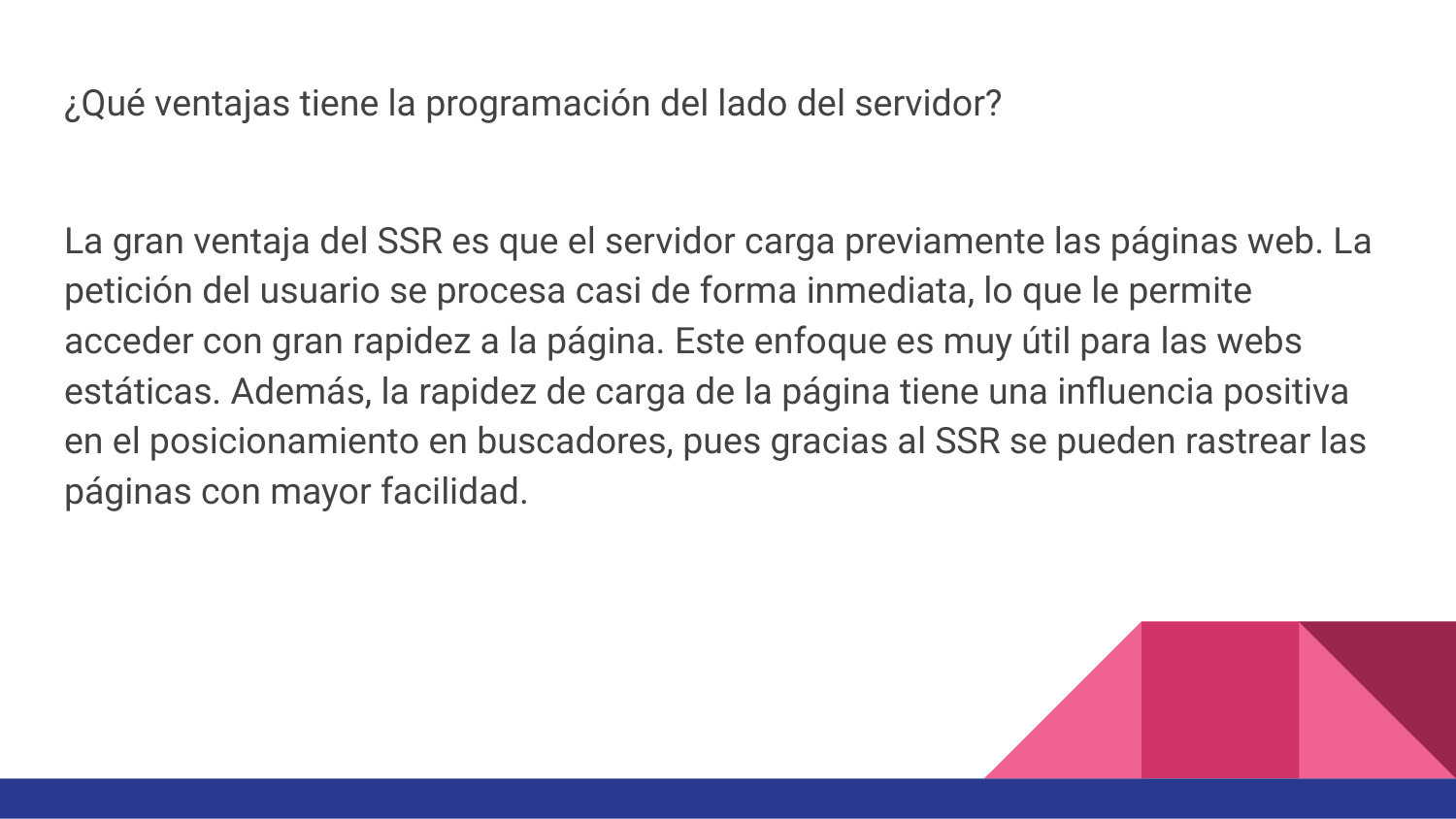

# ¿Qué ventajas tiene la programación del lado del servidor?
La gran ventaja del SSR es que el servidor carga previamente las páginas web. La petición del usuario se procesa casi de forma inmediata, lo que le permite acceder con gran rapidez a la página. Este enfoque es muy útil para las webs estáticas. Además, la rapidez de carga de la página tiene una influencia positiva en el posicionamiento en buscadores, pues gracias al SSR se pueden rastrear las páginas con mayor facilidad.